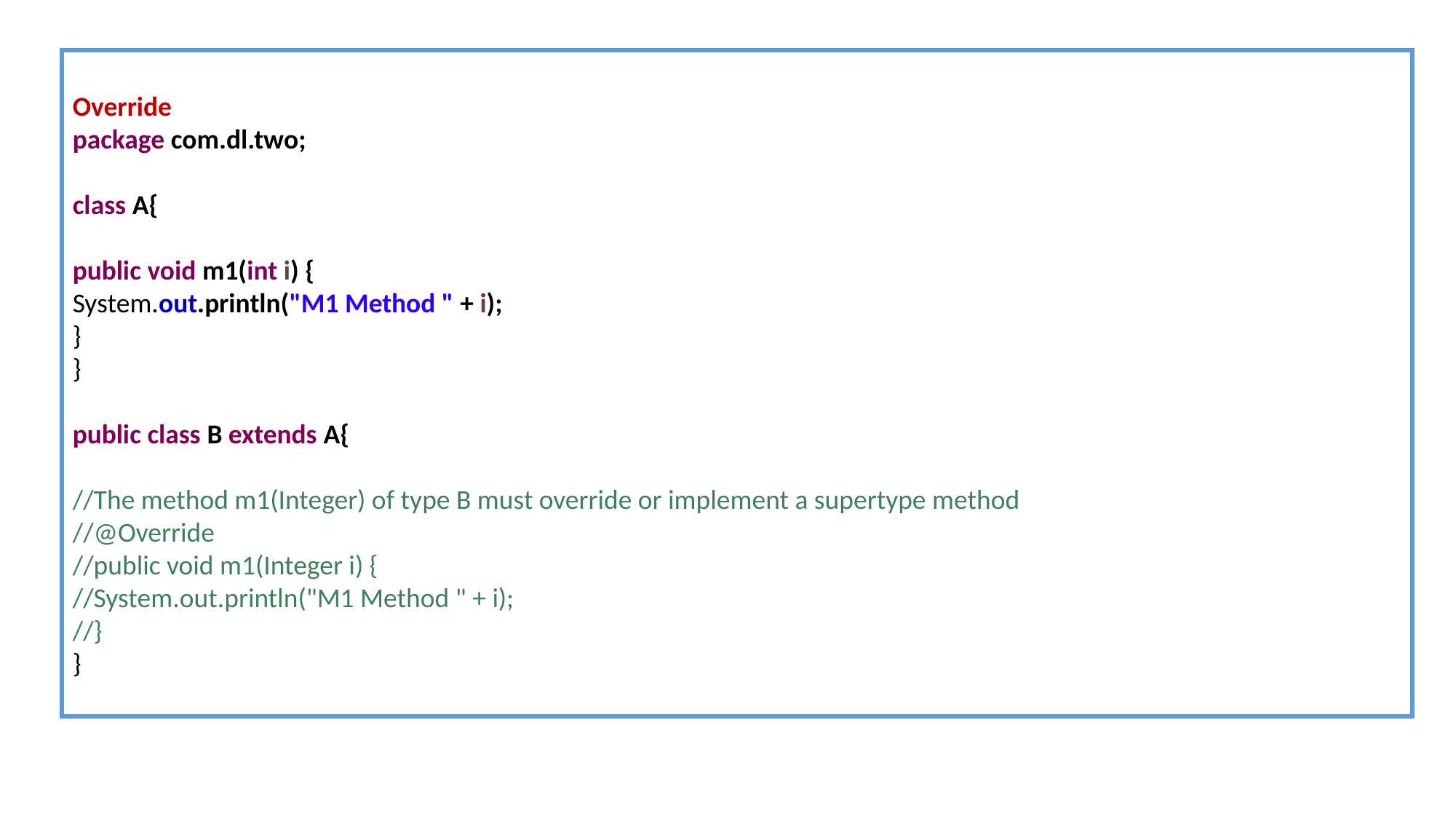

Override
package com.dl.two;

class A{

public void m1(int i) {
System.out.println("M1 Method " + i);
}
}

public class B extends A{

//The method m1(Integer) of type B must override or implement a supertype method
//@Override
//public void m1(Integer i) {
//System.out.println("M1 Method " + i);
//}
}